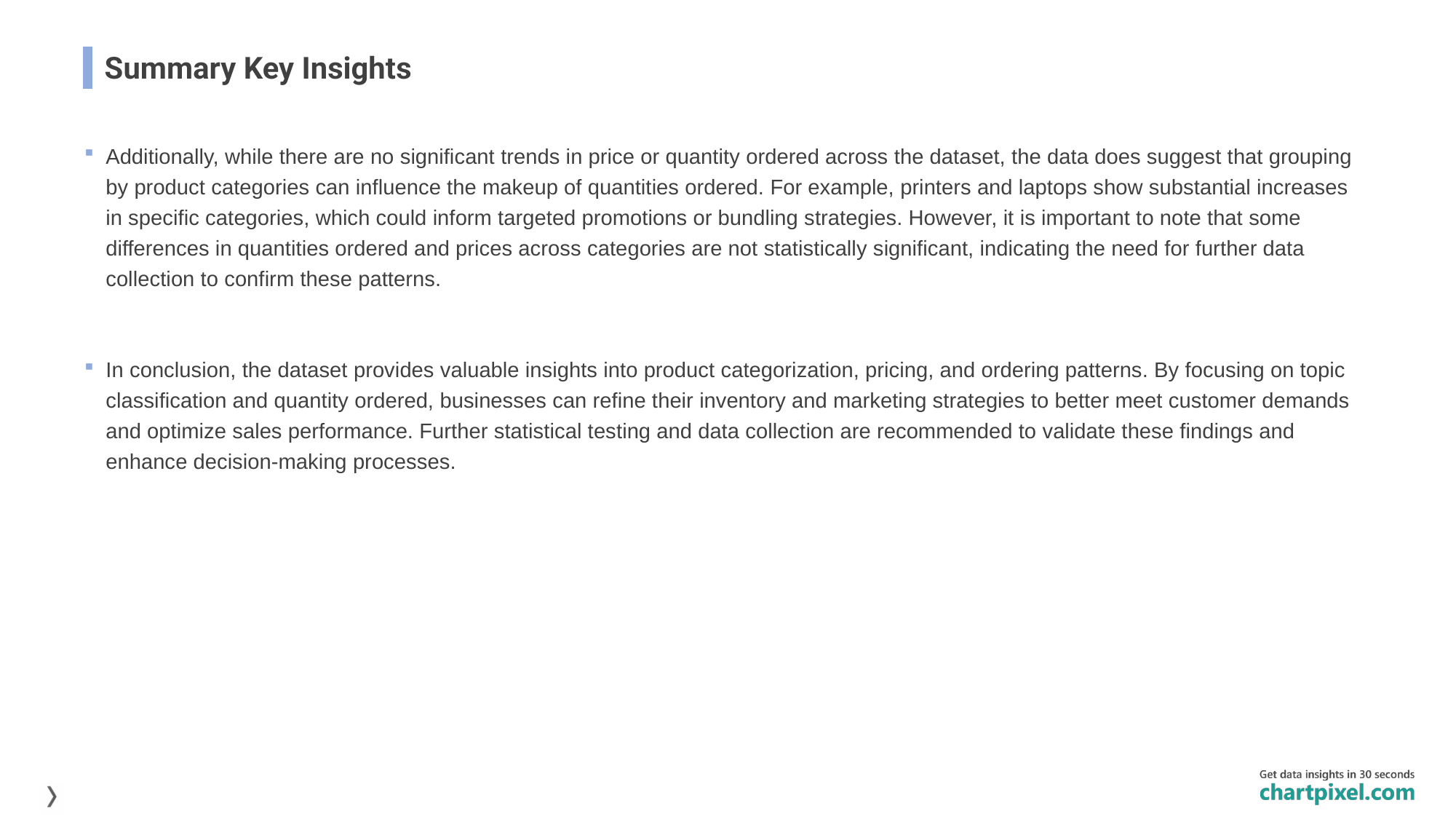

Summary Key Insights
Additionally, while there are no significant trends in price or quantity ordered across the dataset, the data does suggest that grouping by product categories can influence the makeup of quantities ordered. For example, printers and laptops show substantial increases in specific categories, which could inform targeted promotions or bundling strategies. However, it is important to note that some differences in quantities ordered and prices across categories are not statistically significant, indicating the need for further data collection to confirm these patterns.

In conclusion, the dataset provides valuable insights into product categorization, pricing, and ordering patterns. By focusing on topic classification and quantity ordered, businesses can refine their inventory and marketing strategies to better meet customer demands and optimize sales performance. Further statistical testing and data collection are recommended to validate these findings and enhance decision-making processes.